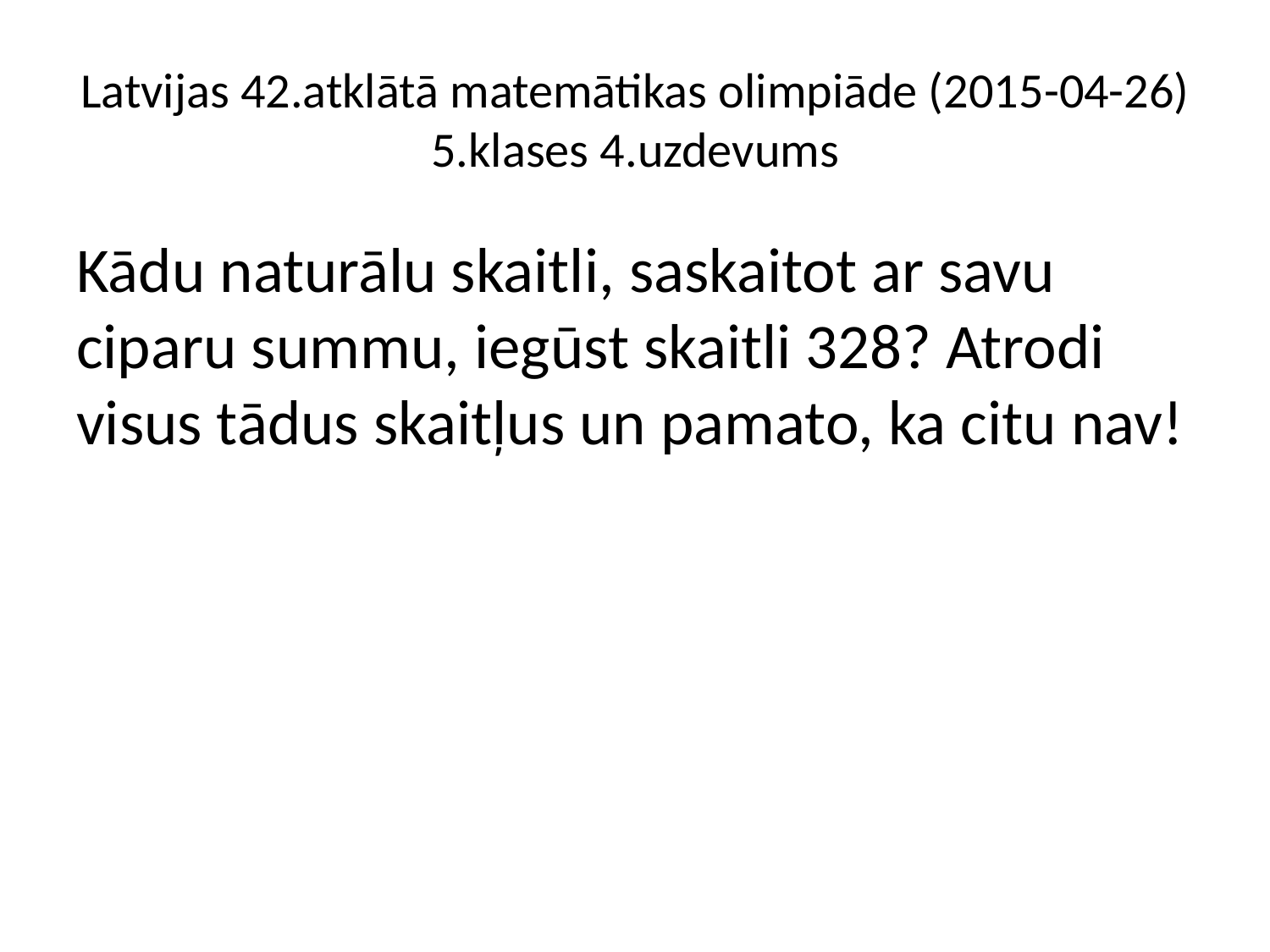

# Latvijas 42.atklātā matemātikas olimpiāde (2015-04-26) 5.klases 4.uzdevums
Kādu naturālu skaitli, saskaitot ar savu ciparu summu, iegūst skaitli 328? Atrodi visus tādus skaitļus un pamato, ka citu nav!